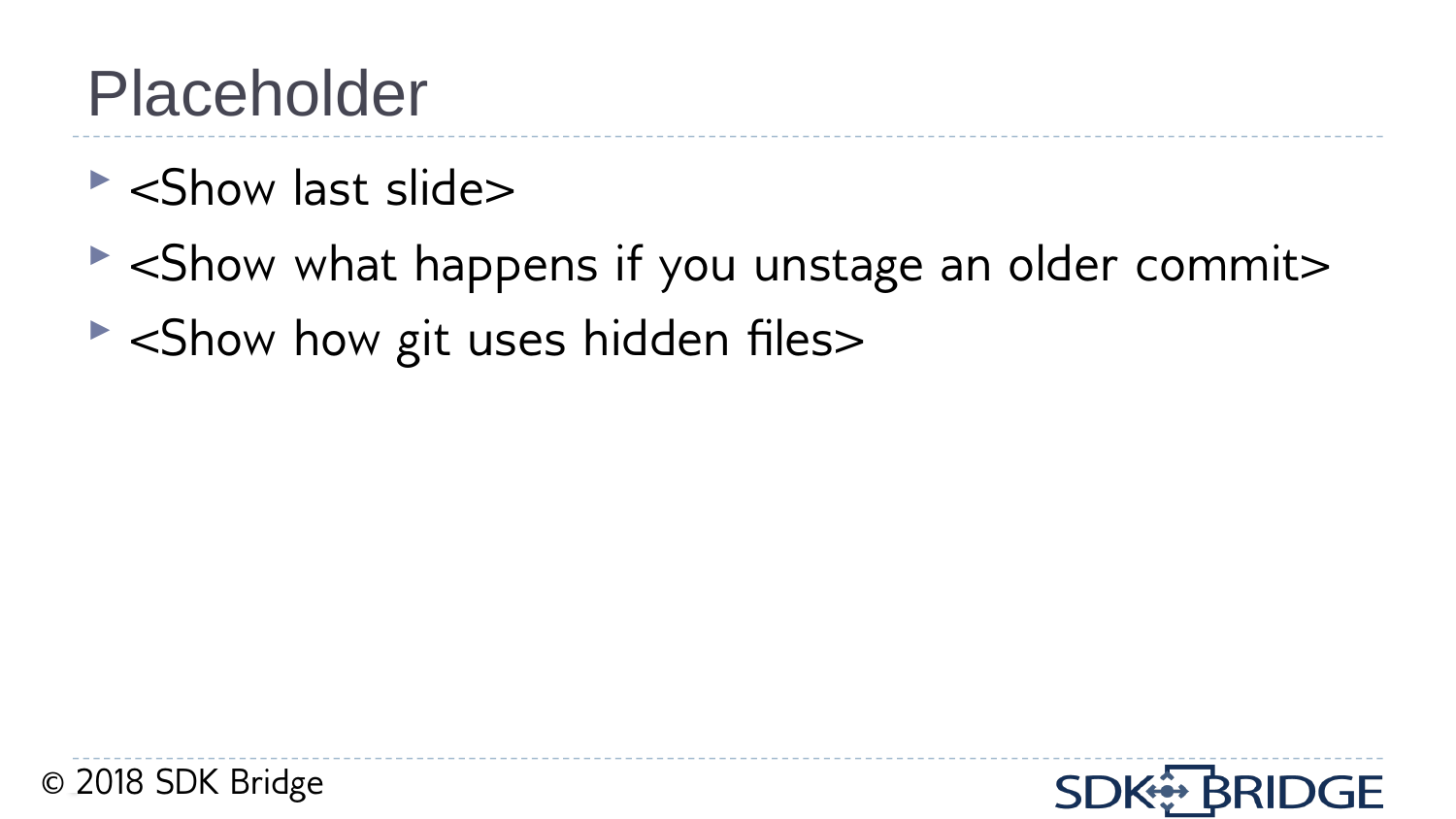

# Placeholder
<Show last slide>
<Show what happens if you unstage an older commit>
<Show how git uses hidden files>